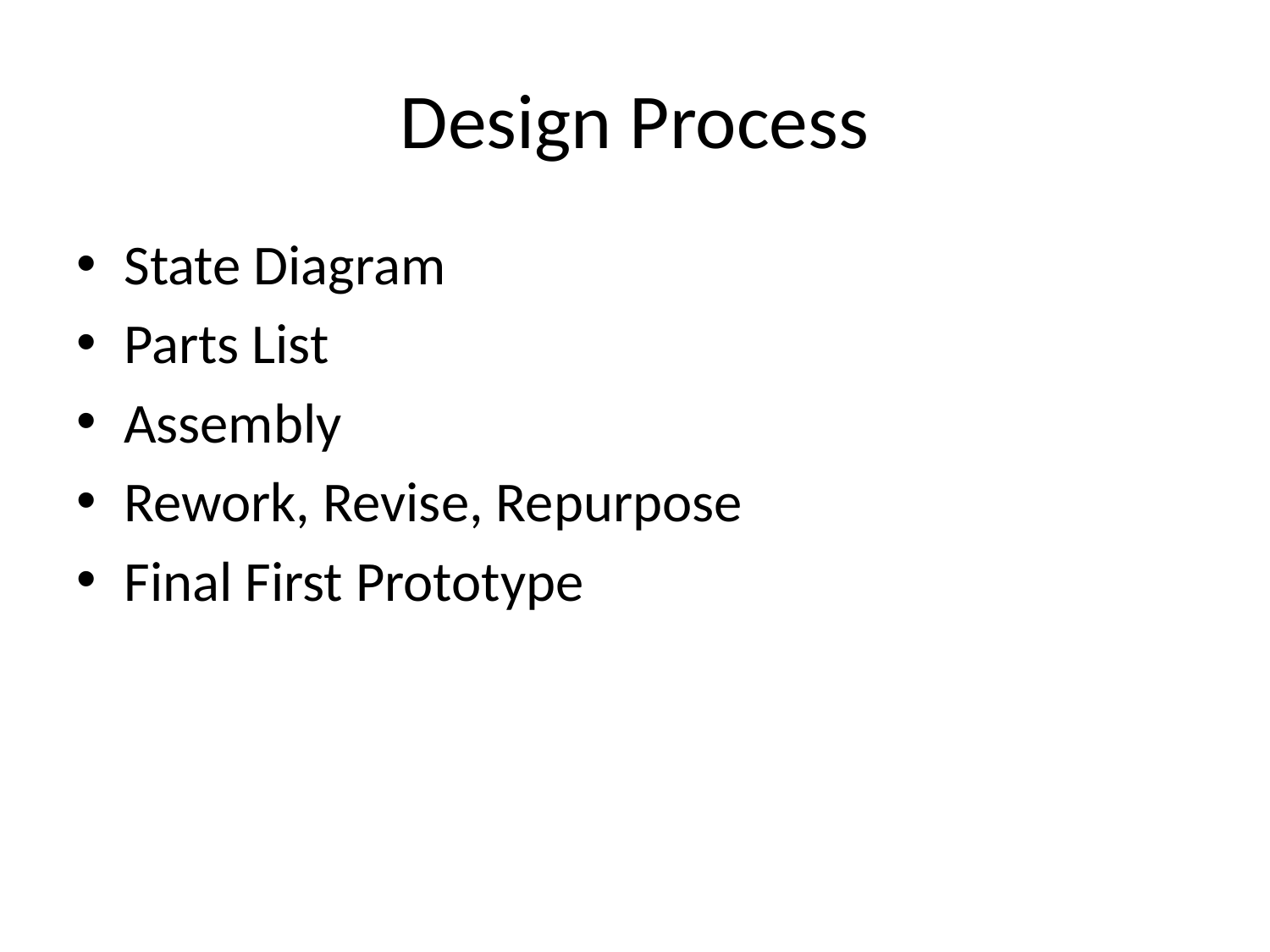

# Design Process
State Diagram
Parts List
Assembly
Rework, Revise, Repurpose
Final First Prototype